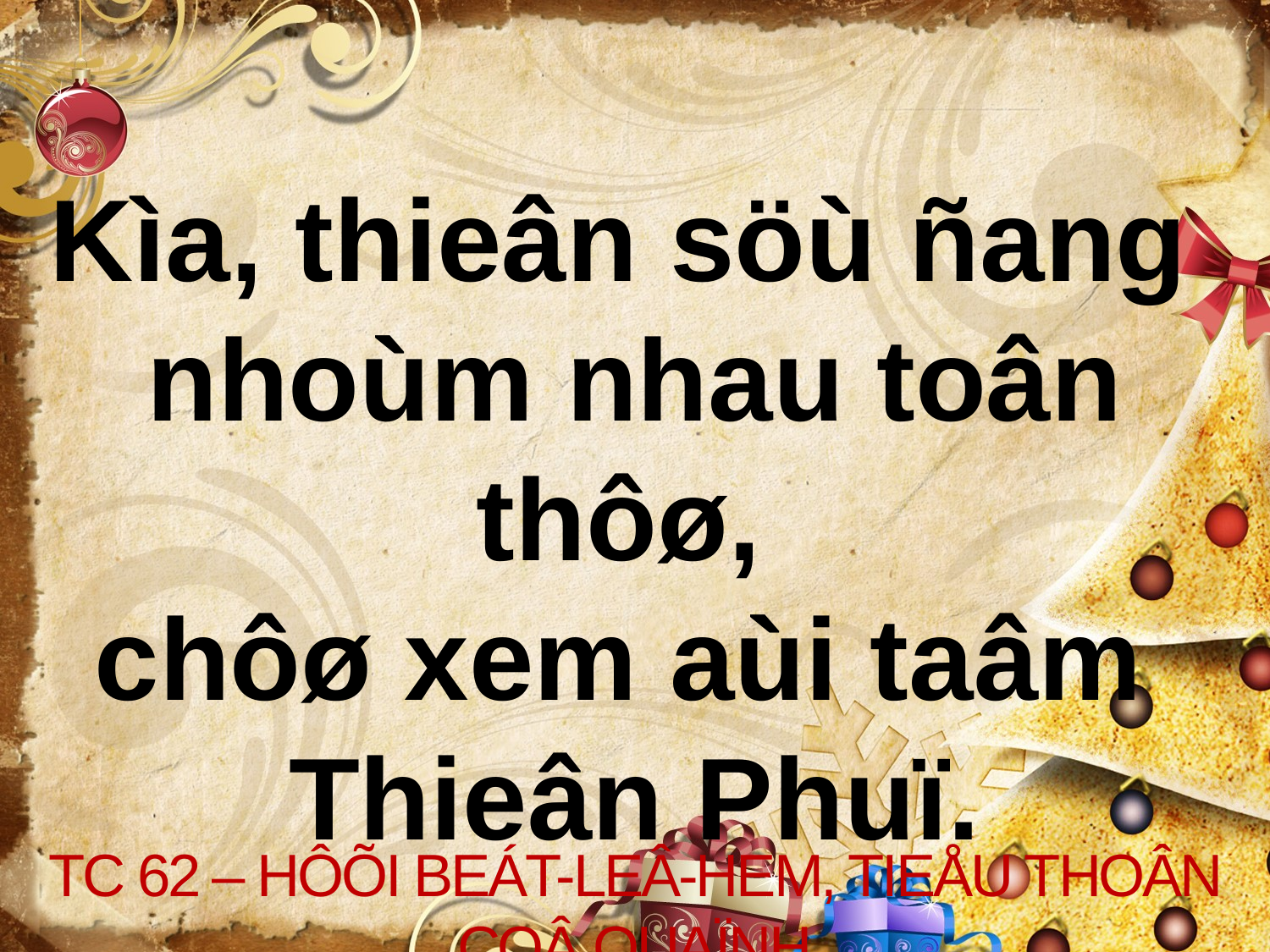

Kìa, thieân söù ñang
nhoùm nhau toân thôø,
chôø xem aùi taâm
Thieân Phuï.
TC 62 – HÔÕI BEÁT-LEÂ-HEM, TIEÅU THOÂN COÂ QUAÏNH